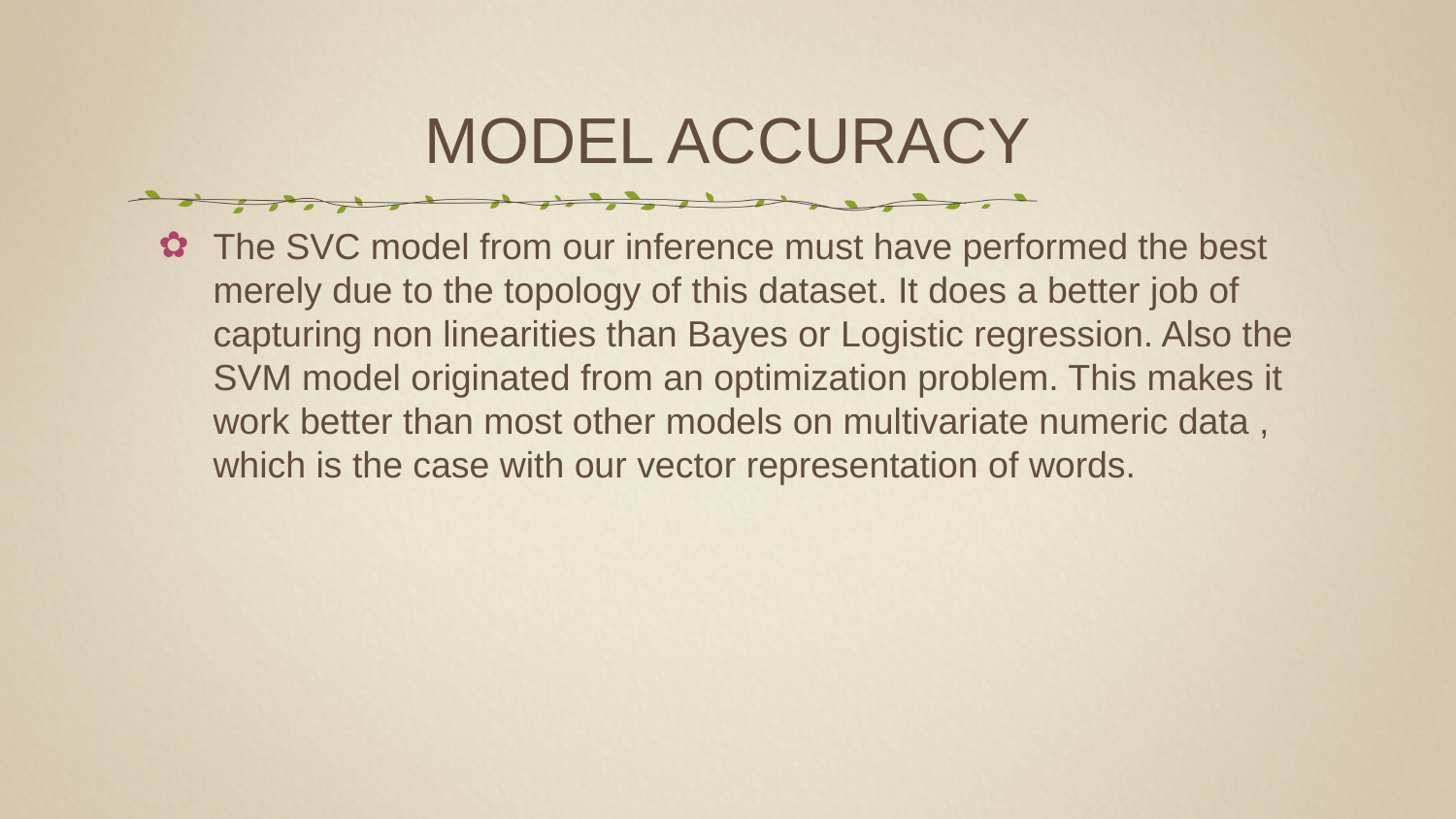

Model Accuracy
The SVC model from our inference must have performed the best merely due to the topology of this dataset. It does a better job of capturing non linearities than Bayes or Logistic regression. Also the SVM model originated from an optimization problem. This makes it work better than most other models on multivariate numeric data , which is the case with our vector representation of words.